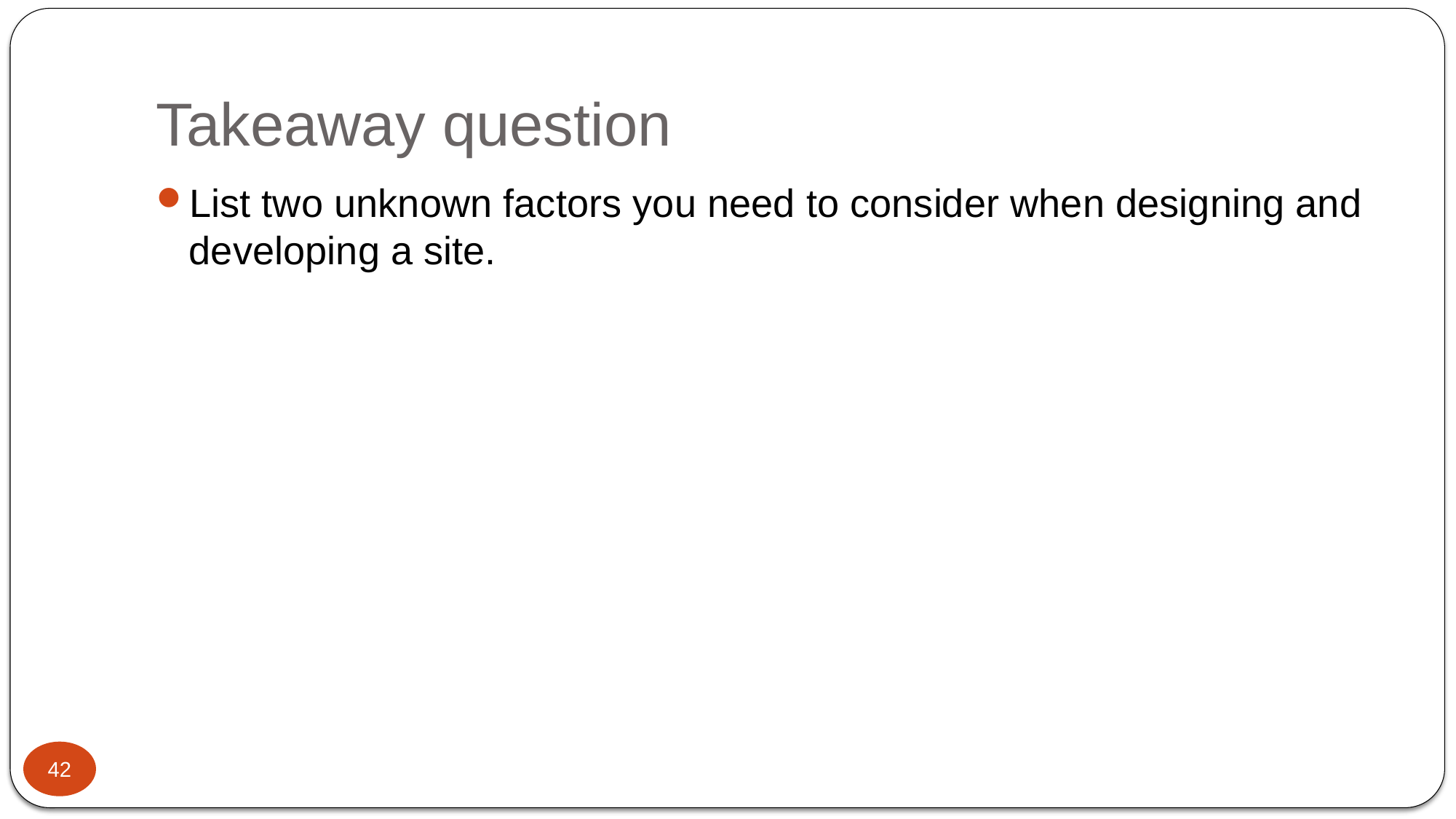

# Takeaway question
List two unknown factors you need to consider when designing and developing a site.

42